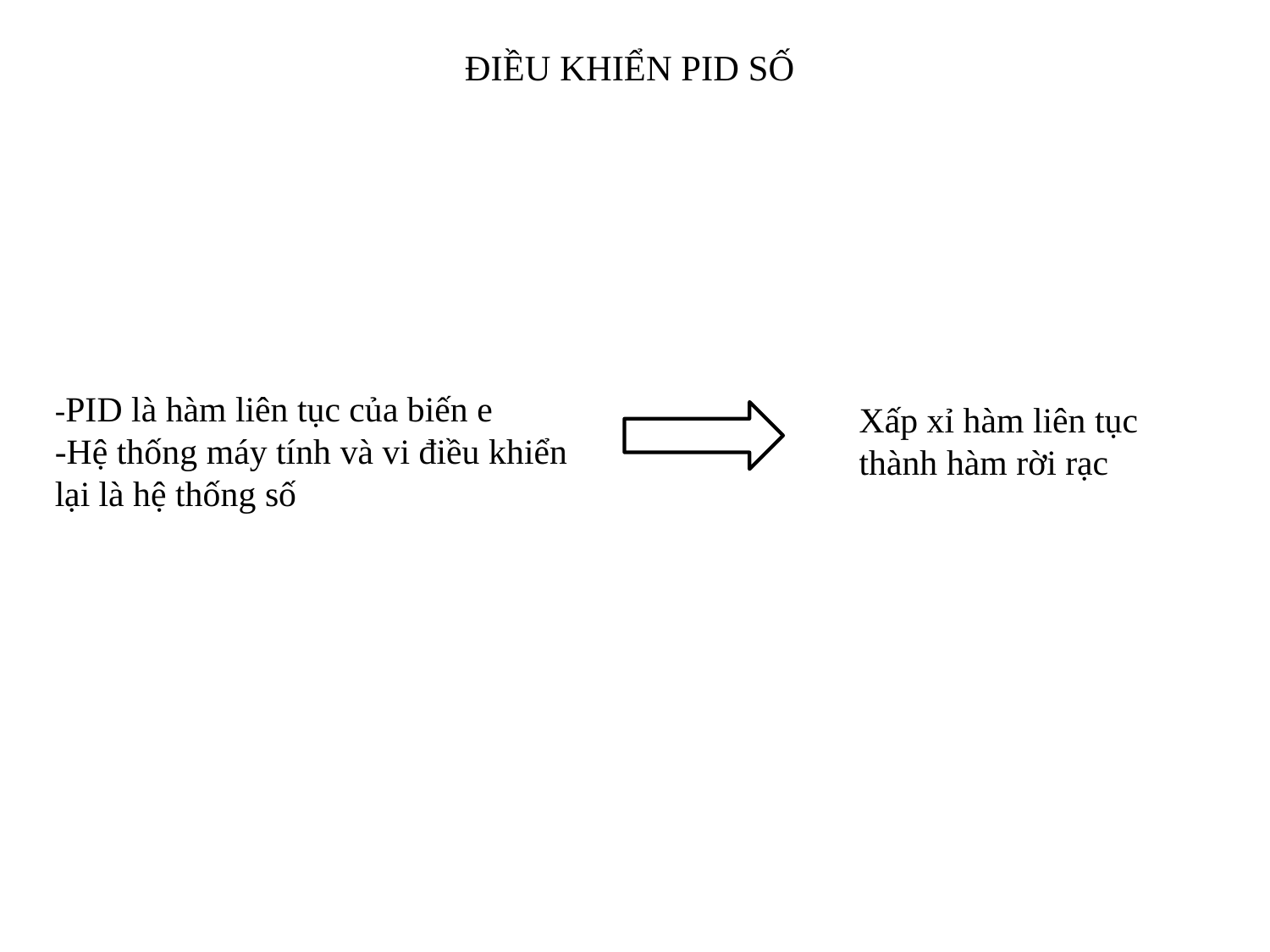

# ĐIỀU KHIỂN PID SỐ
-PID là hàm liên tục của biến e
-Hệ thống máy tính và vi điều khiển lại là hệ thống số

Xấp xỉ hàm liên tục thành hàm rời rạc